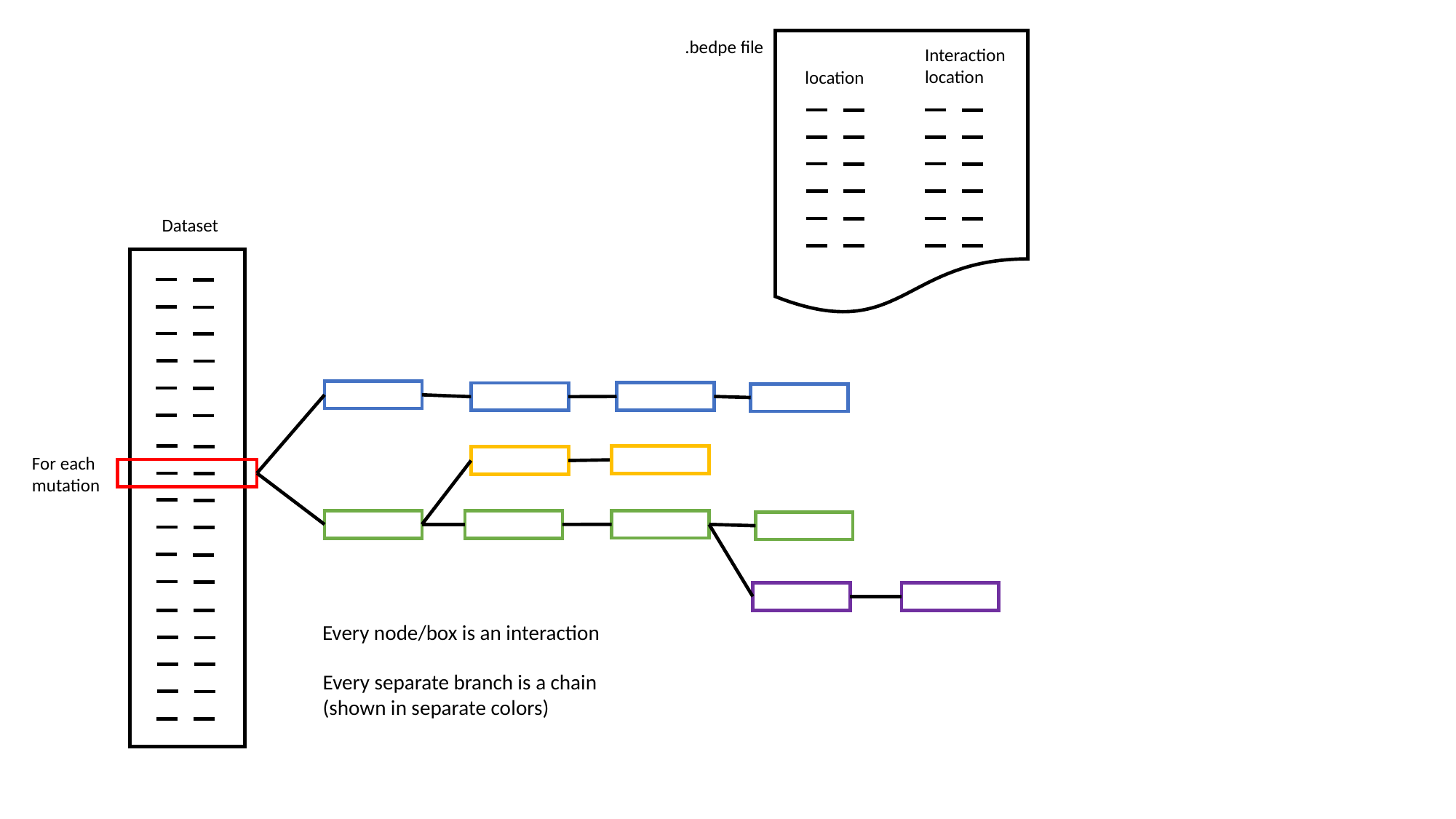

.bedpe file

Interaction location
location
Dataset

For each mutation

Every node/box is an interaction
Every separate branch is a chain (shown in separate colors)